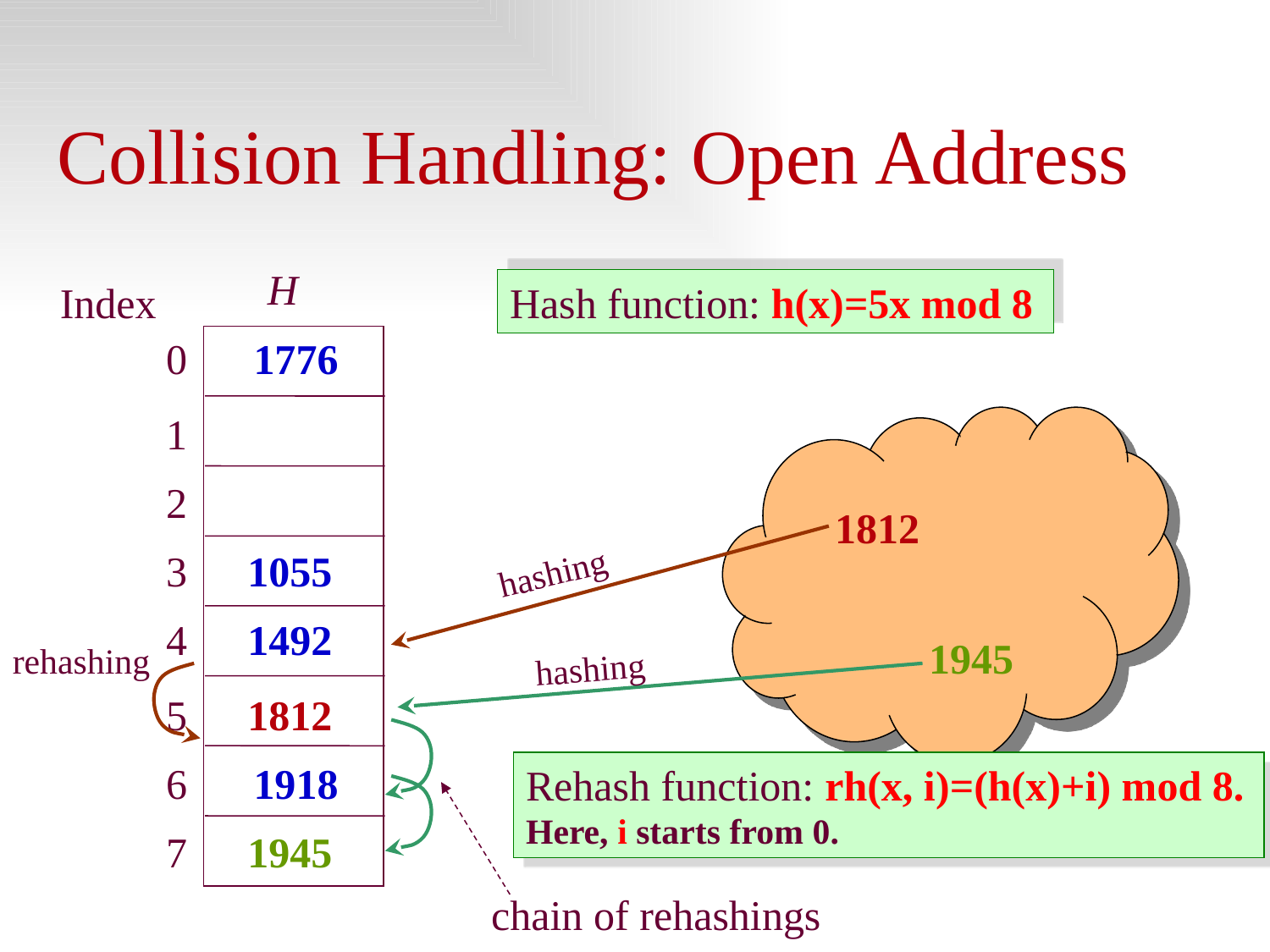

# Collision Handling: Open Address
H
Index
Hash function: h(x)=5x mod 8
0

1776

1

2
1812

3
1055
hashing

4
1492
1945
rehashing
hashing

5
1812

6
1918
Rehash function: rh(x, i)=(h(x)+i) mod 8. Here, i starts from 0.

7
1945
chain of rehashings